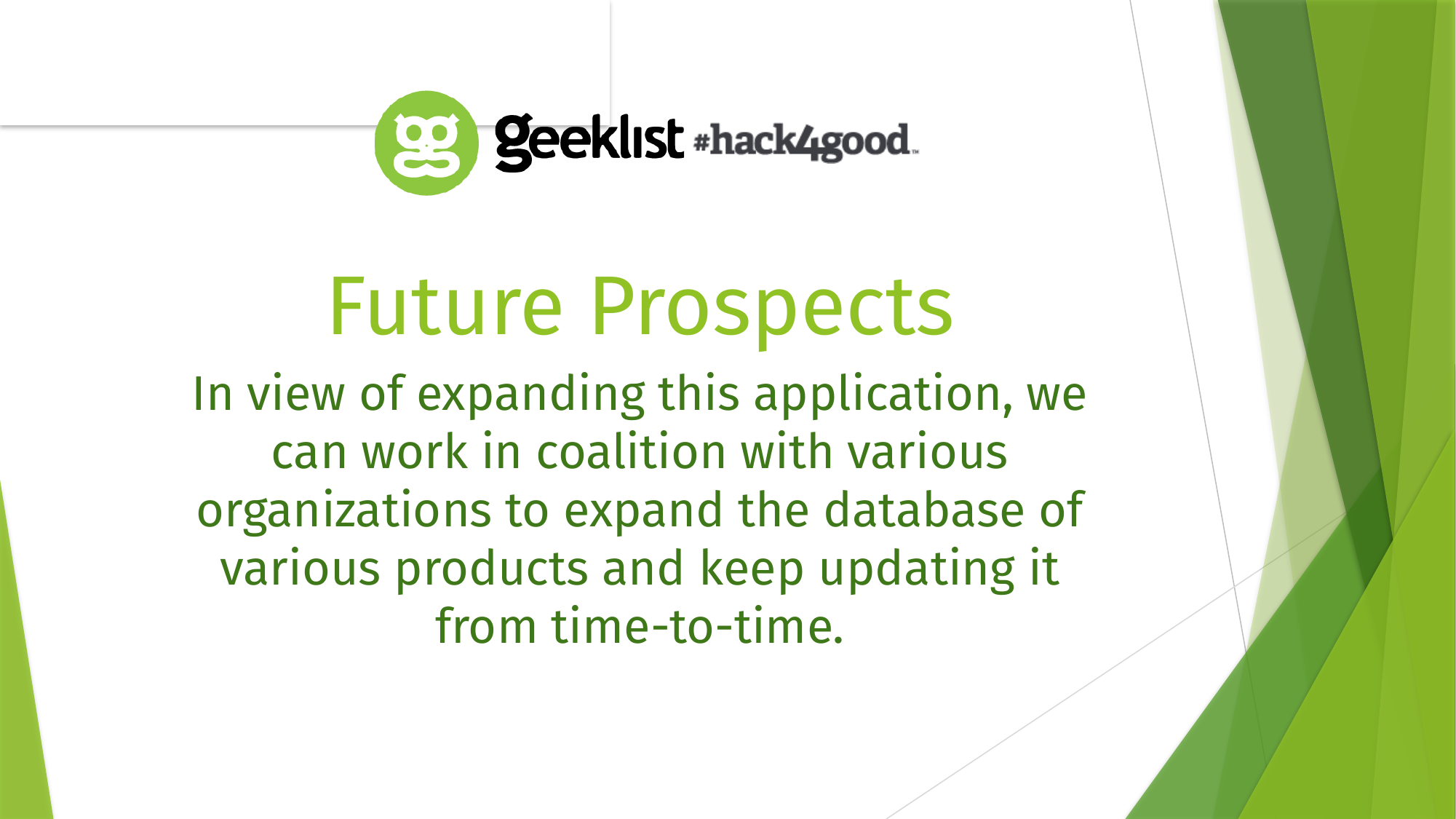

# Future Prospects
In view of expanding this application, we can work in coalition with various organizations to expand the database of various products and keep updating it from time-to-time.